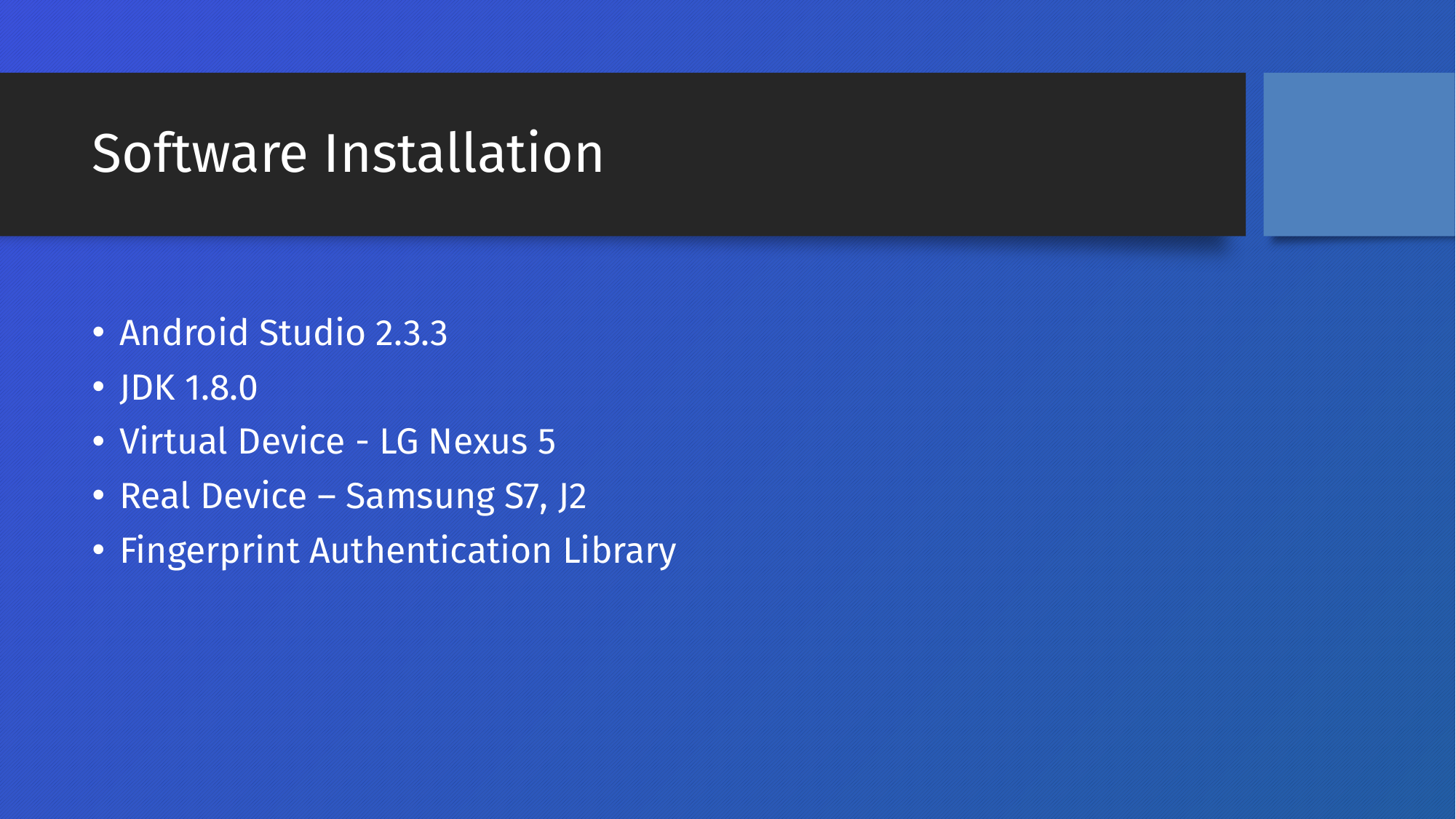

# Software Installation
Android Studio 2.3.3
JDK 1.8.0
Virtual Device - LG Nexus 5
Real Device – Samsung S7, J2
Fingerprint Authentication Library